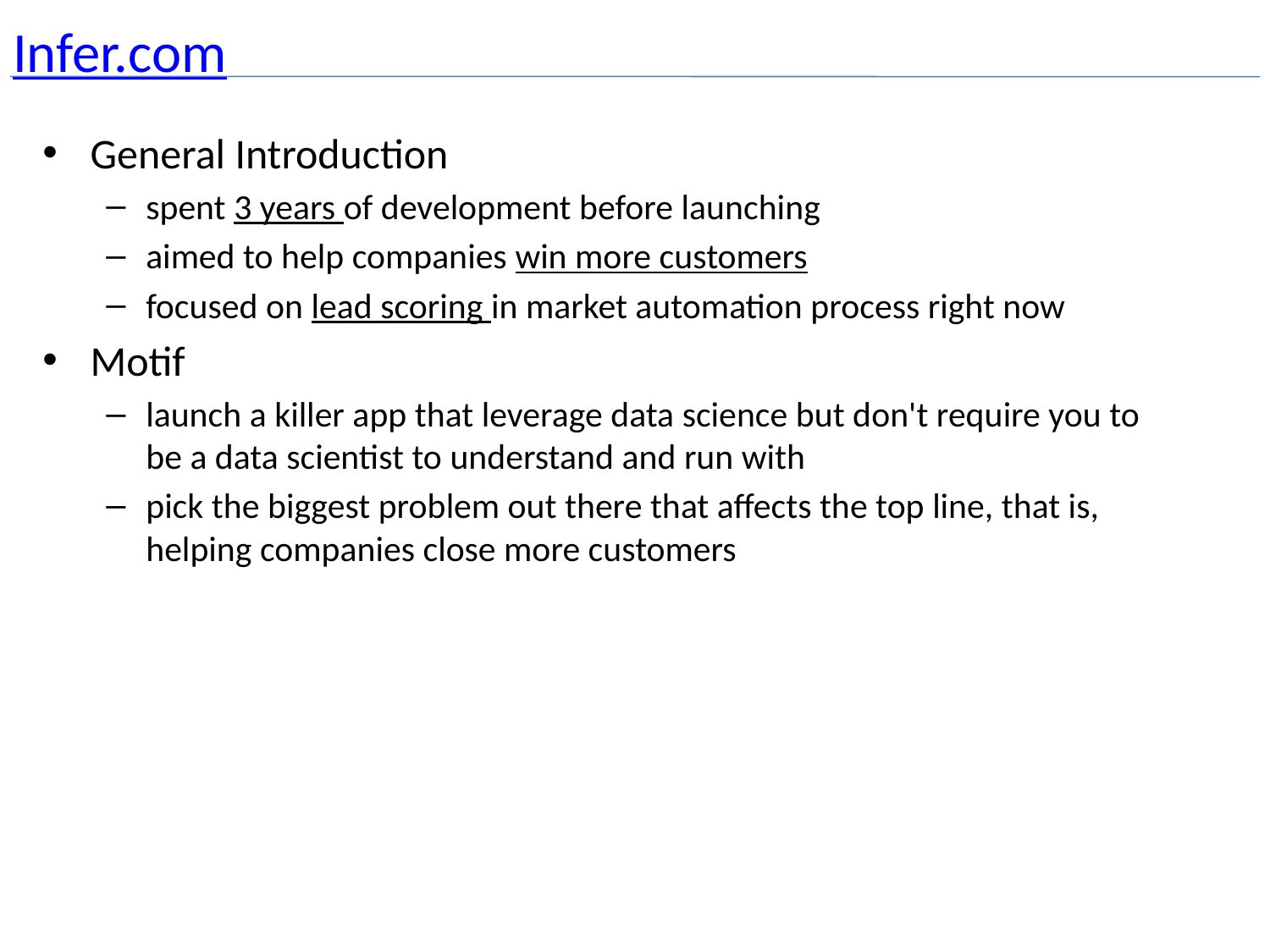

# Infer.com
General Introduction
spent 3 years of development before launching
aimed to help companies win more customers
focused on lead scoring in market automation process right now
Motif
launch a killer app that leverage data science but don't require you to be a data scientist to understand and run with
pick the biggest problem out there that affects the top line, that is, helping companies close more customers